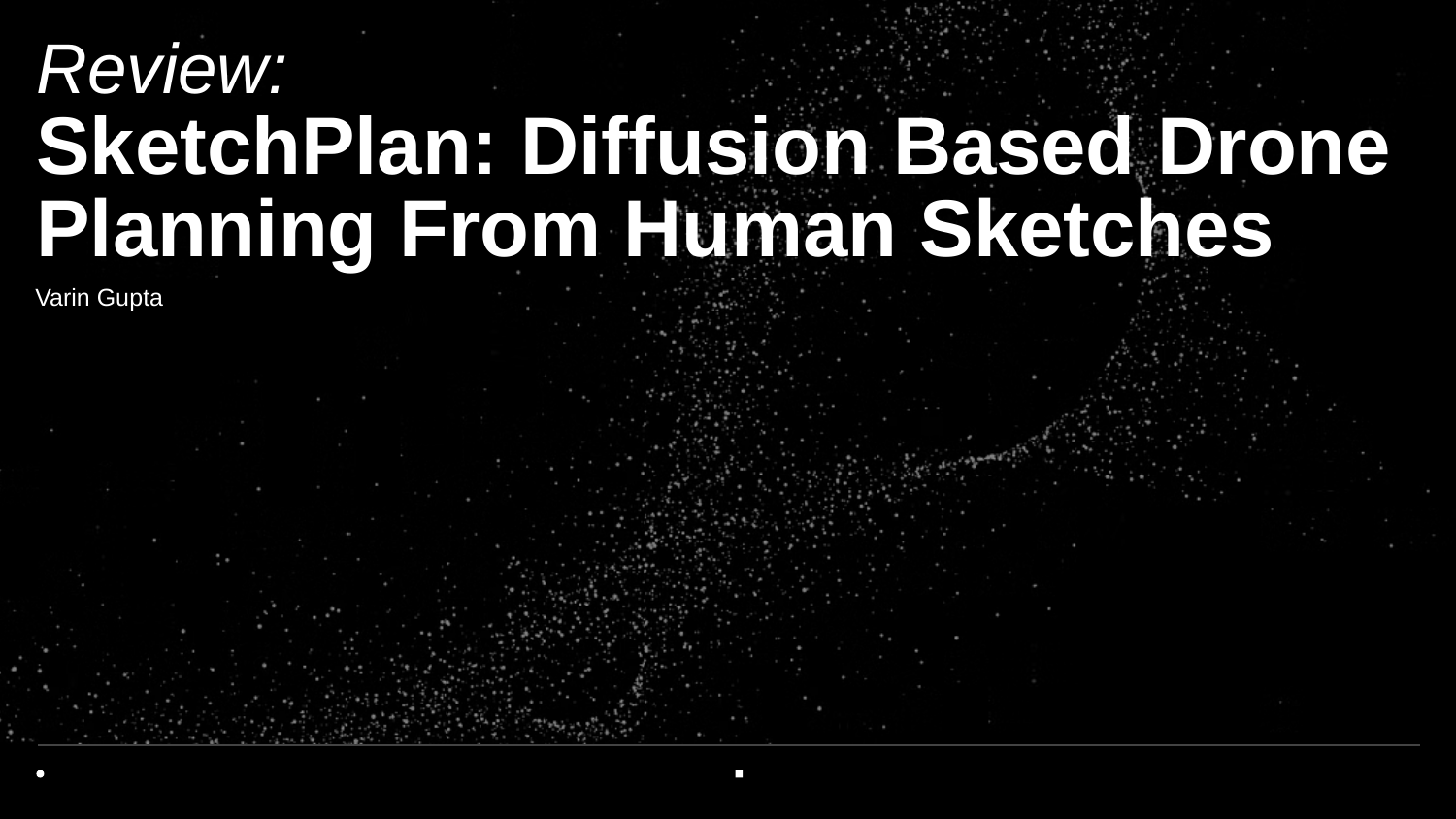

# Review:
SketchPlan: Diffusion Based Drone Planning From Human Sketches
Varin Gupta